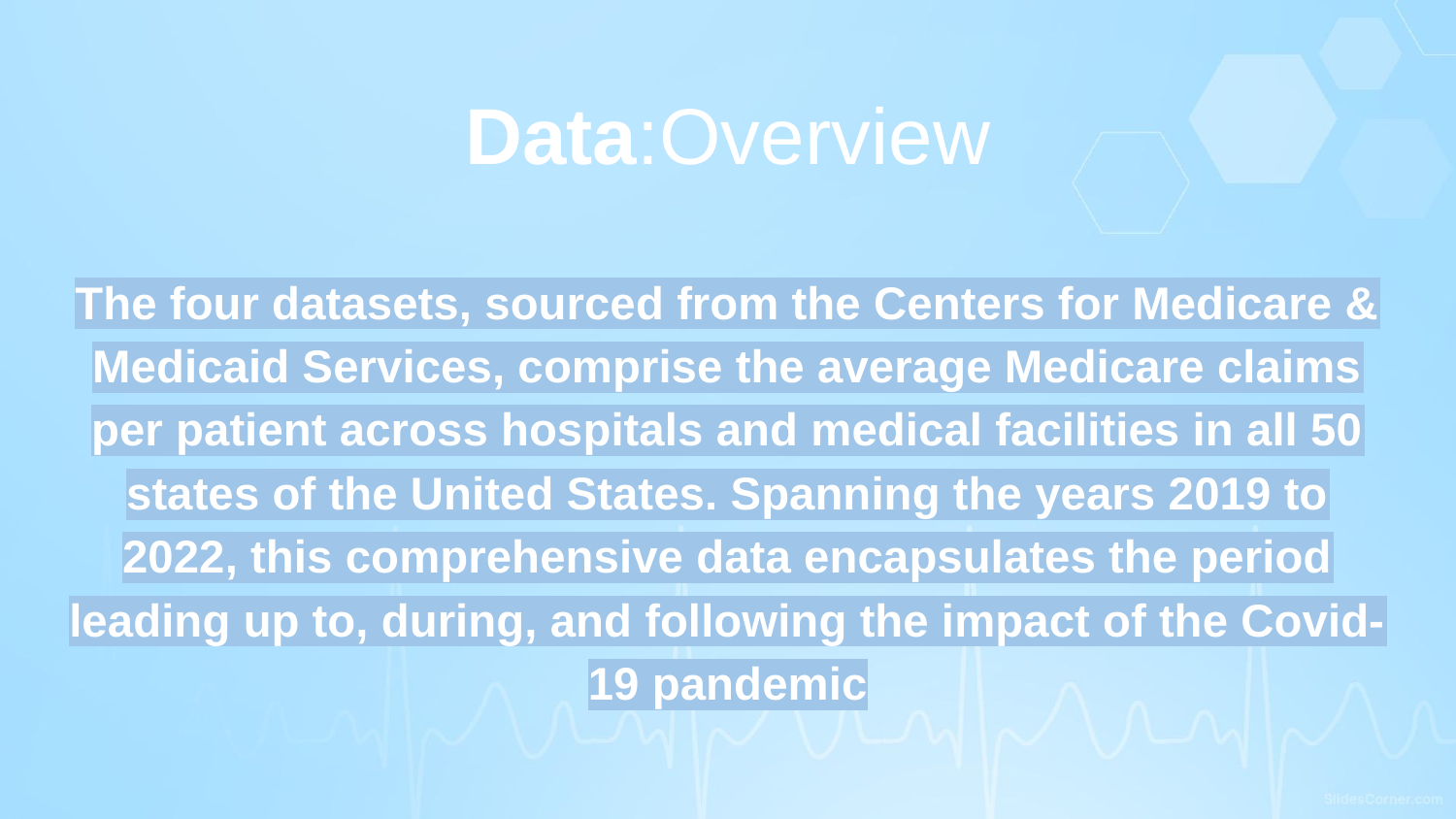

# Data:Overview

The four datasets, sourced from the Centers for Medicare & Medicaid Services, comprise the average Medicare claims per patient across hospitals and medical facilities in all 50 states of the United States. Spanning the years 2019 to 2022, this comprehensive data encapsulates the period leading up to, during, and following the impact of the Covid-19 pandemic